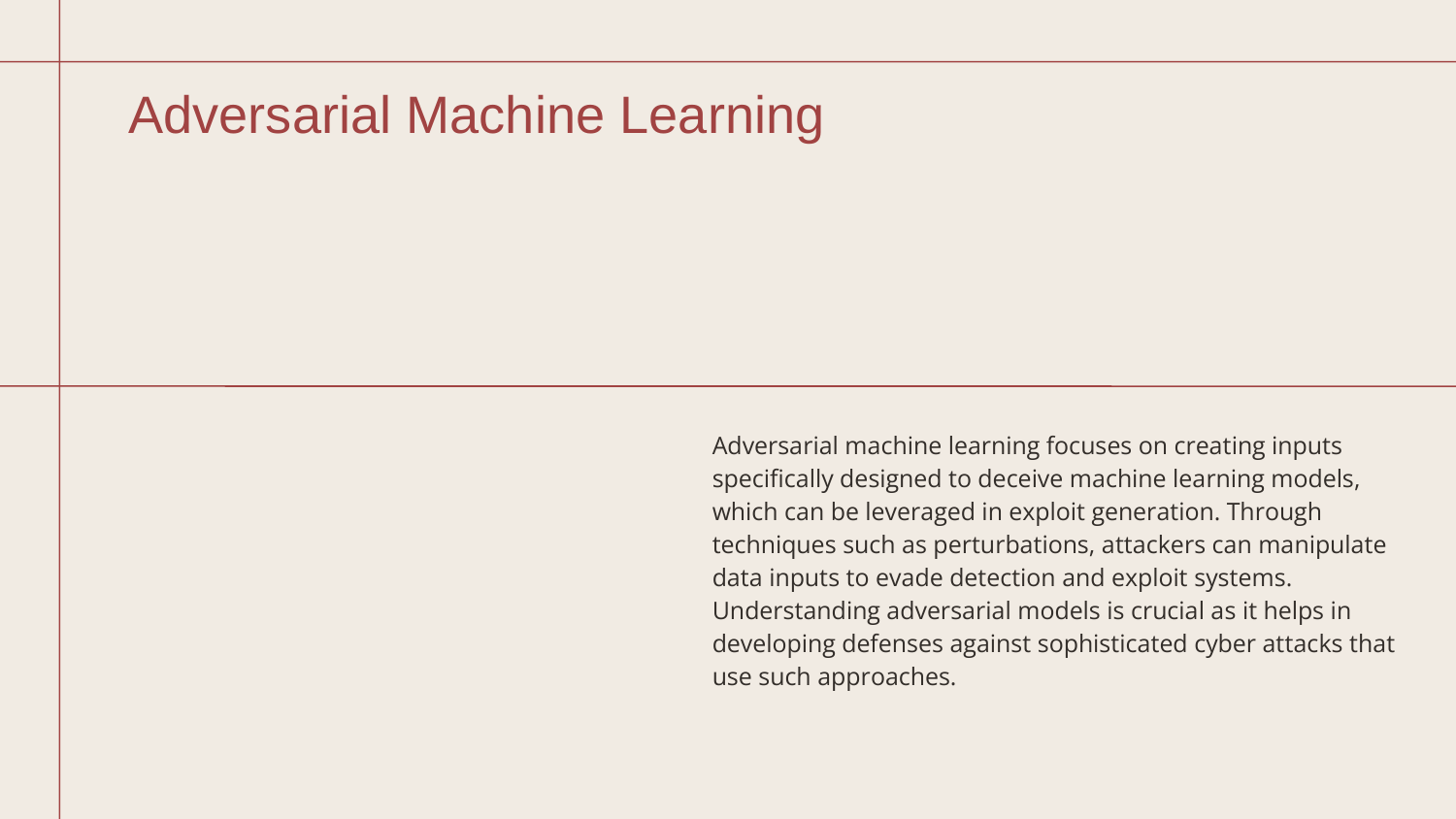

# Adversarial Machine Learning
Adversarial machine learning focuses on creating inputs specifically designed to deceive machine learning models, which can be leveraged in exploit generation. Through techniques such as perturbations, attackers can manipulate data inputs to evade detection and exploit systems. Understanding adversarial models is crucial as it helps in developing defenses against sophisticated cyber attacks that use such approaches.